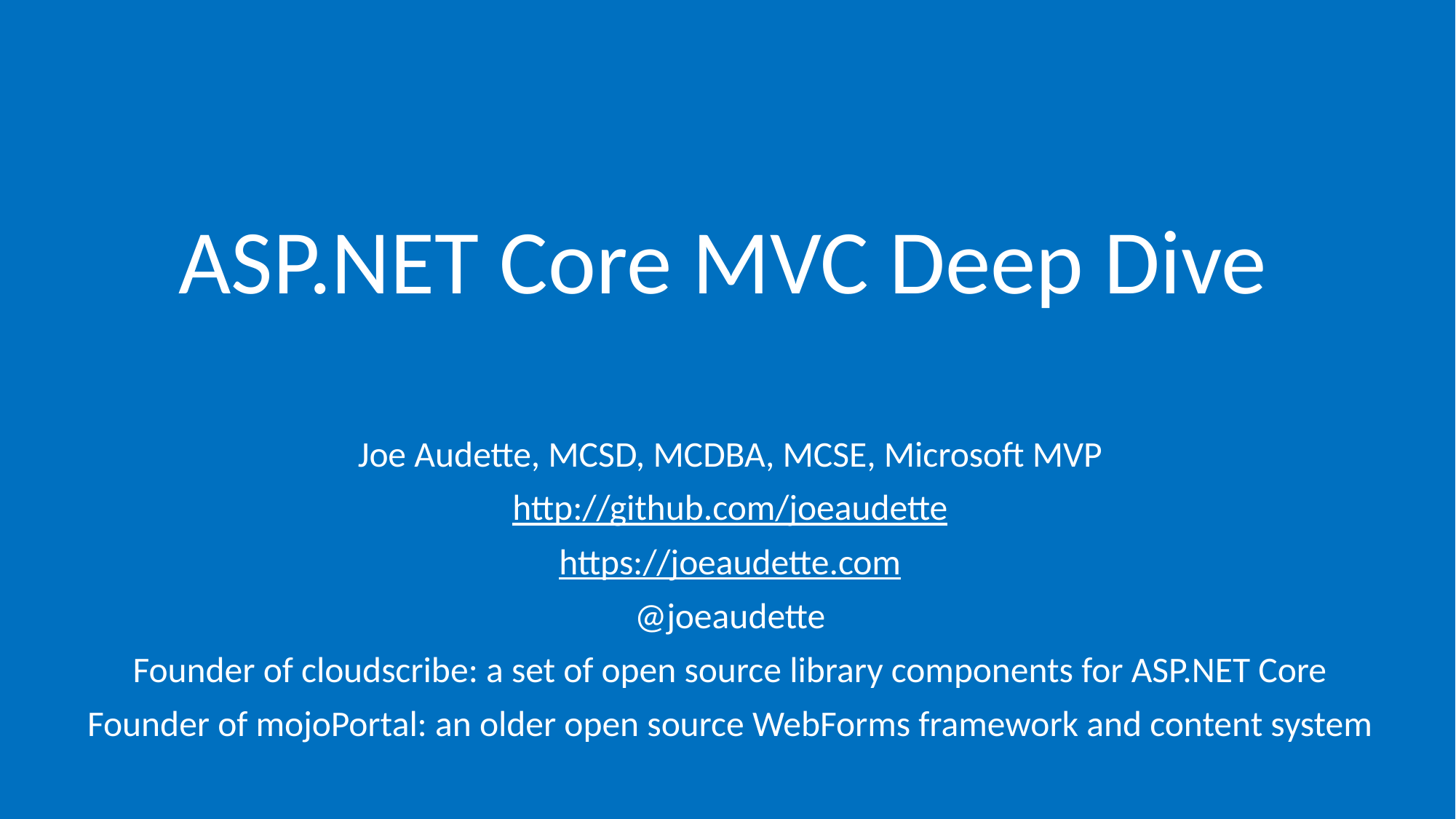

# ASP.NET Core MVC Deep Dive
Joe Audette, MCSD, MCDBA, MCSE, Microsoft MVP
http://github.com/joeaudette
https://joeaudette.com
@joeaudette
Founder of cloudscribe: a set of open source library components for ASP.NET Core
Founder of mojoPortal: an older open source WebForms framework and content system